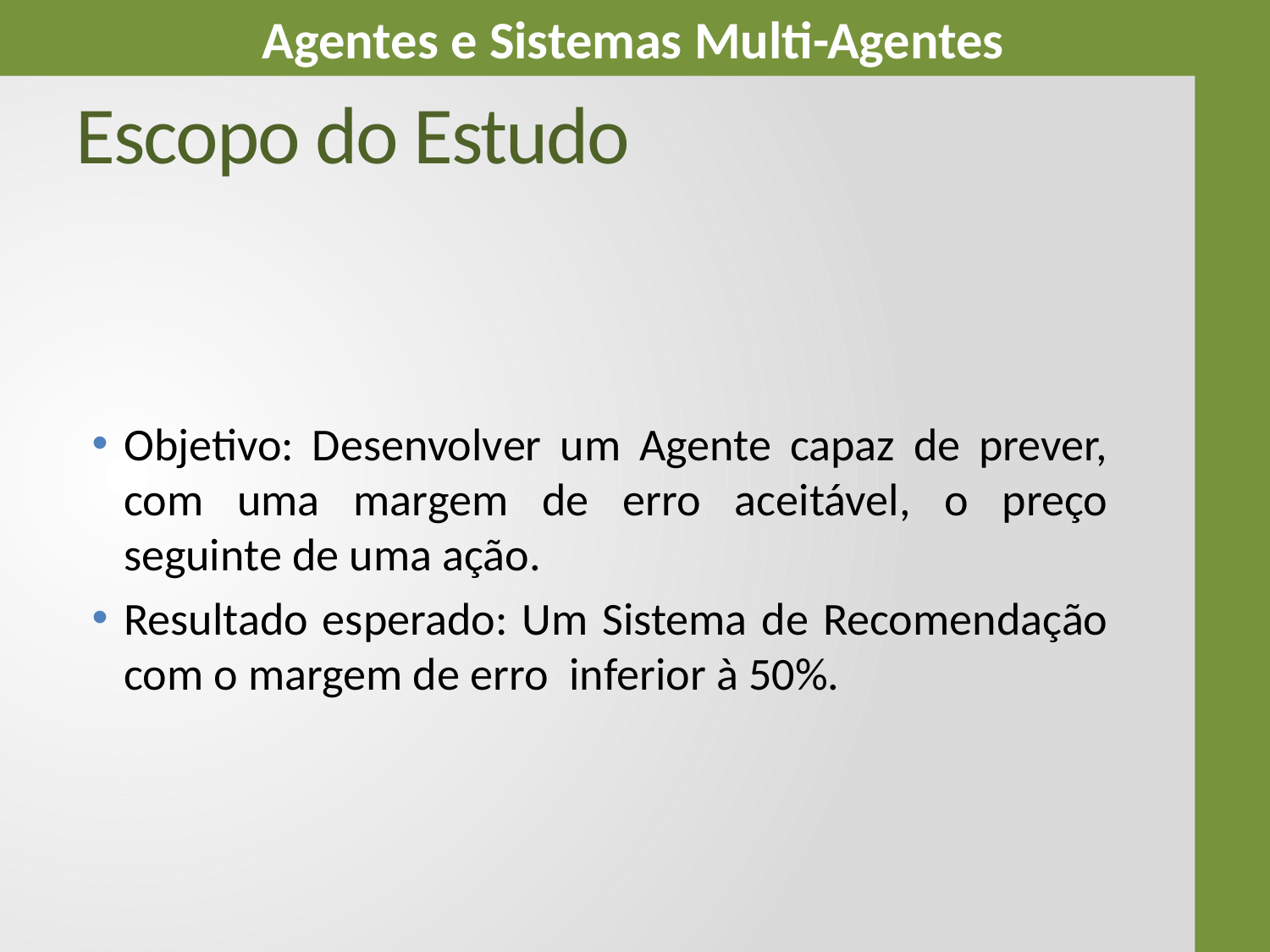

# Escopo do Estudo
Objetivo: Desenvolver um Agente capaz de prever, com uma margem de erro aceitável, o preço seguinte de uma ação.
Resultado esperado: Um Sistema de Recomendação com o margem de erro  inferior à 50%.